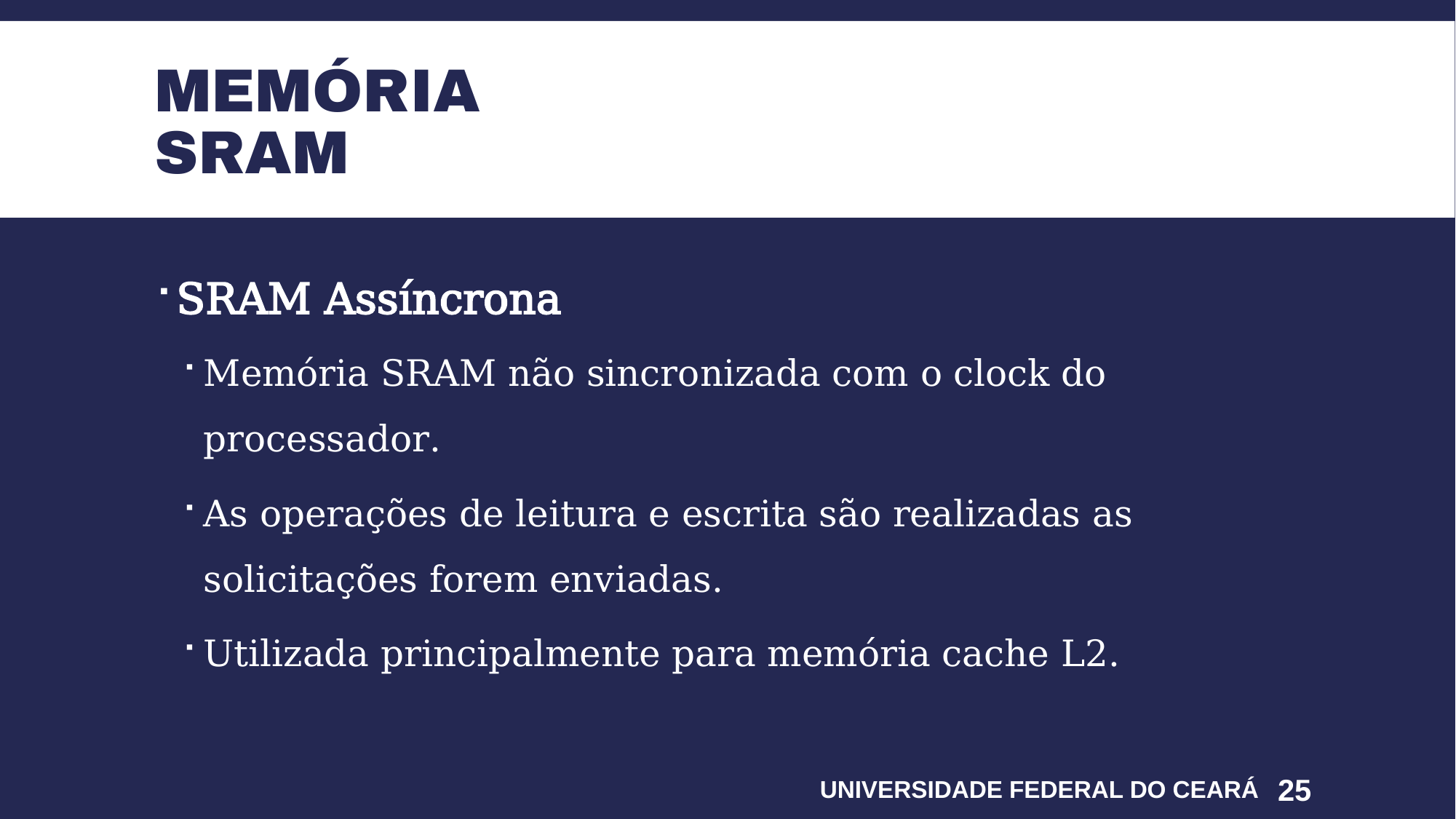

# Memória sram
SRAM Assíncrona
Memória SRAM não sincronizada com o clock do processador.
As operações de leitura e escrita são realizadas as solicitações forem enviadas.
Utilizada principalmente para memória cache L2.

UNIVERSIDADE FEDERAL DO CEARÁ
25